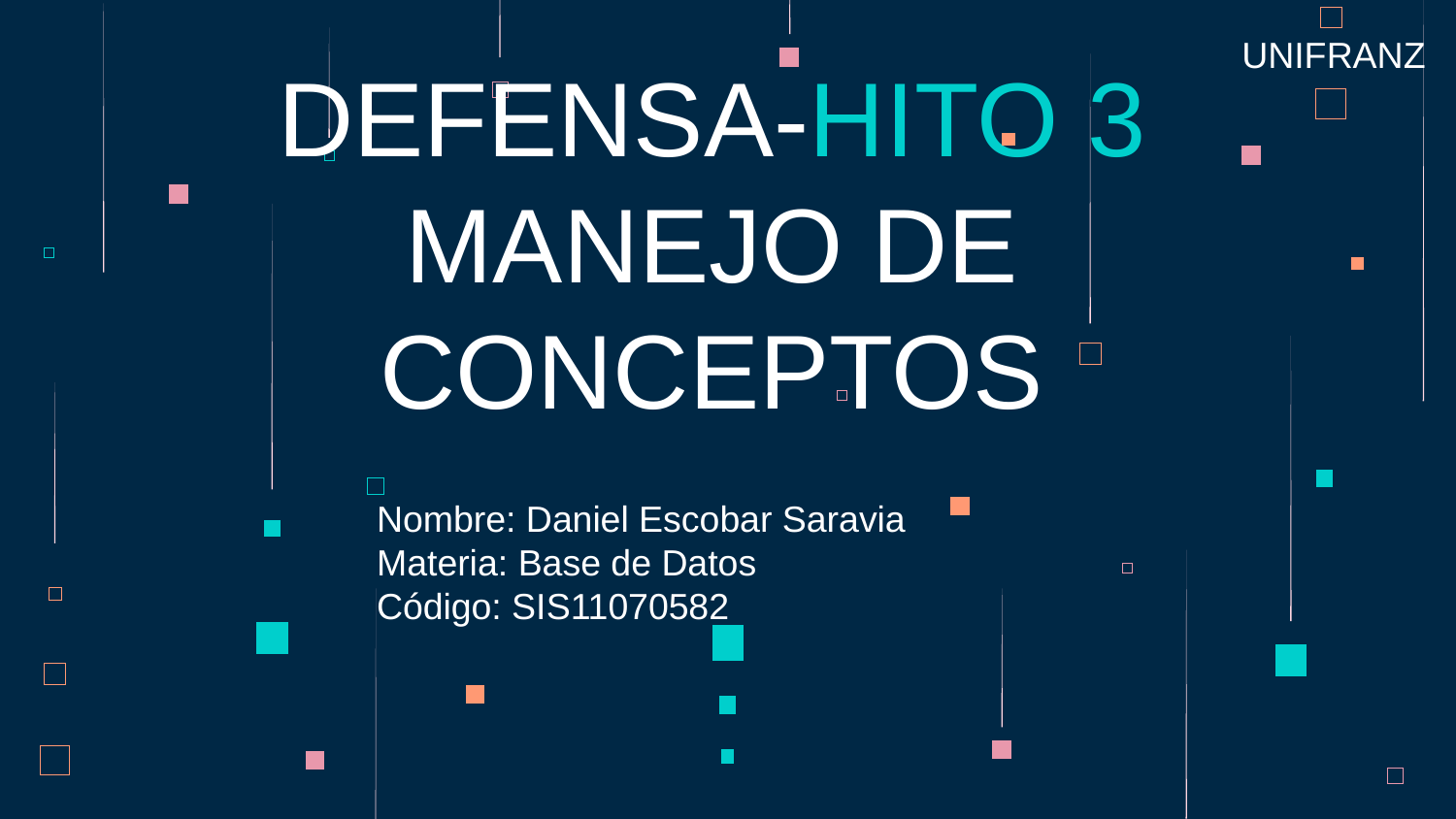

UNIFRANZ

# DEFENSA-HITO 3 MANEJO DE CONCEPTOS

Nombre: Daniel Escobar Saravia
Materia: Base de Datos
Código: SIS11070582